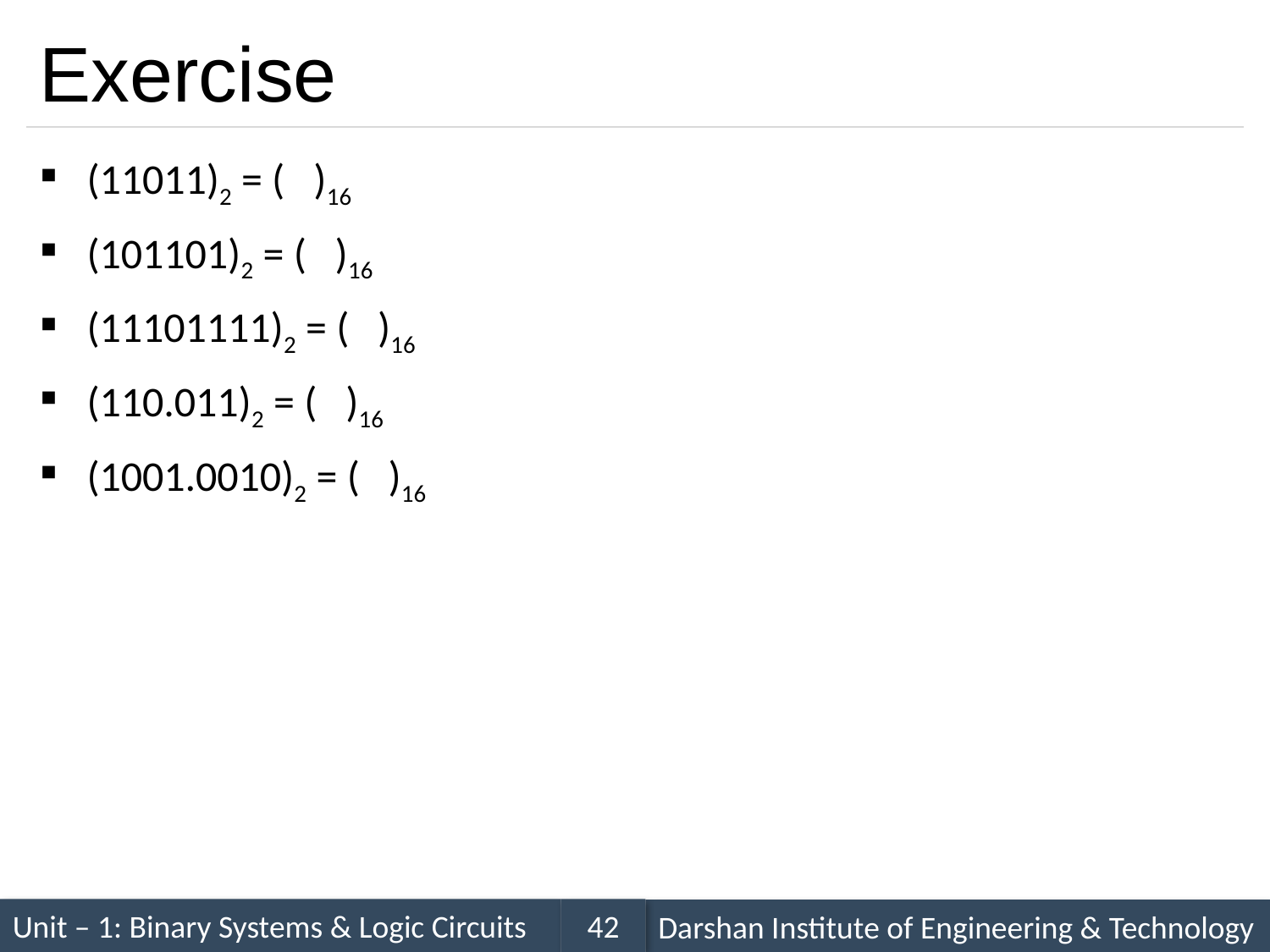

# Exercise
(11011)2 = (   )16
(101101)2 = (   )16
(11101111)2 = (   )16
(110.011)2 = (   )16
(1001.0010)2 = (   )16